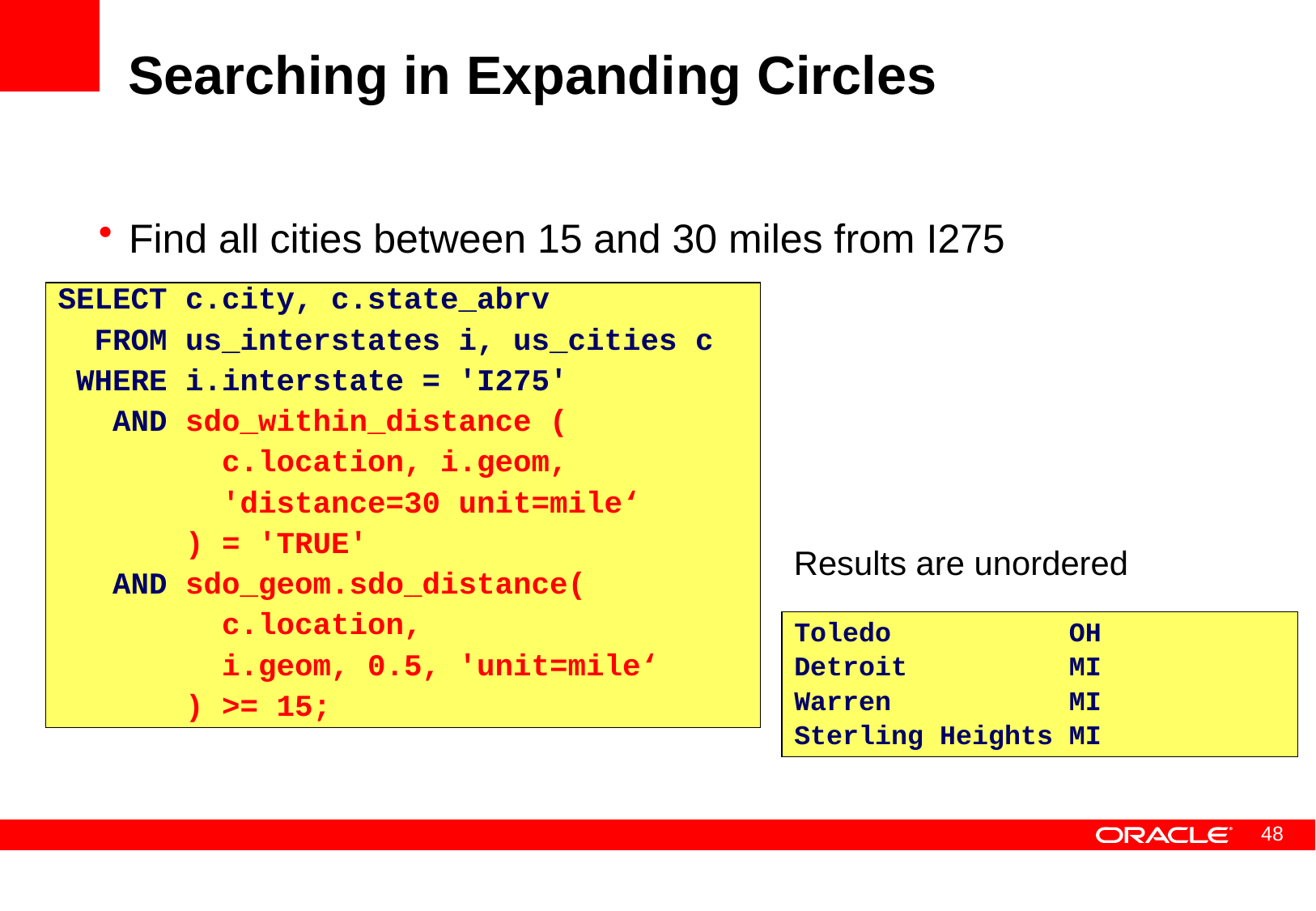

# Searching in Expanding Circles
Find all cities between 15 and 30 miles from I275

SELECT c.city, c.state_abrv
  FROM us_interstates i, us_cities c
 WHERE i.interstate = 'I275'
   AND sdo_within_distance (
         c.location, i.geom,
         'distance=30 unit=mile‘
       ) = 'TRUE'
   AND sdo_geom.sdo_distance(
         c.location,
         i.geom, 0.5, 'unit=mile‘
       ) >= 15;
Results are unordered
Toledo           OH
Detroit          MI
Warren           MI
Sterling Heights MI